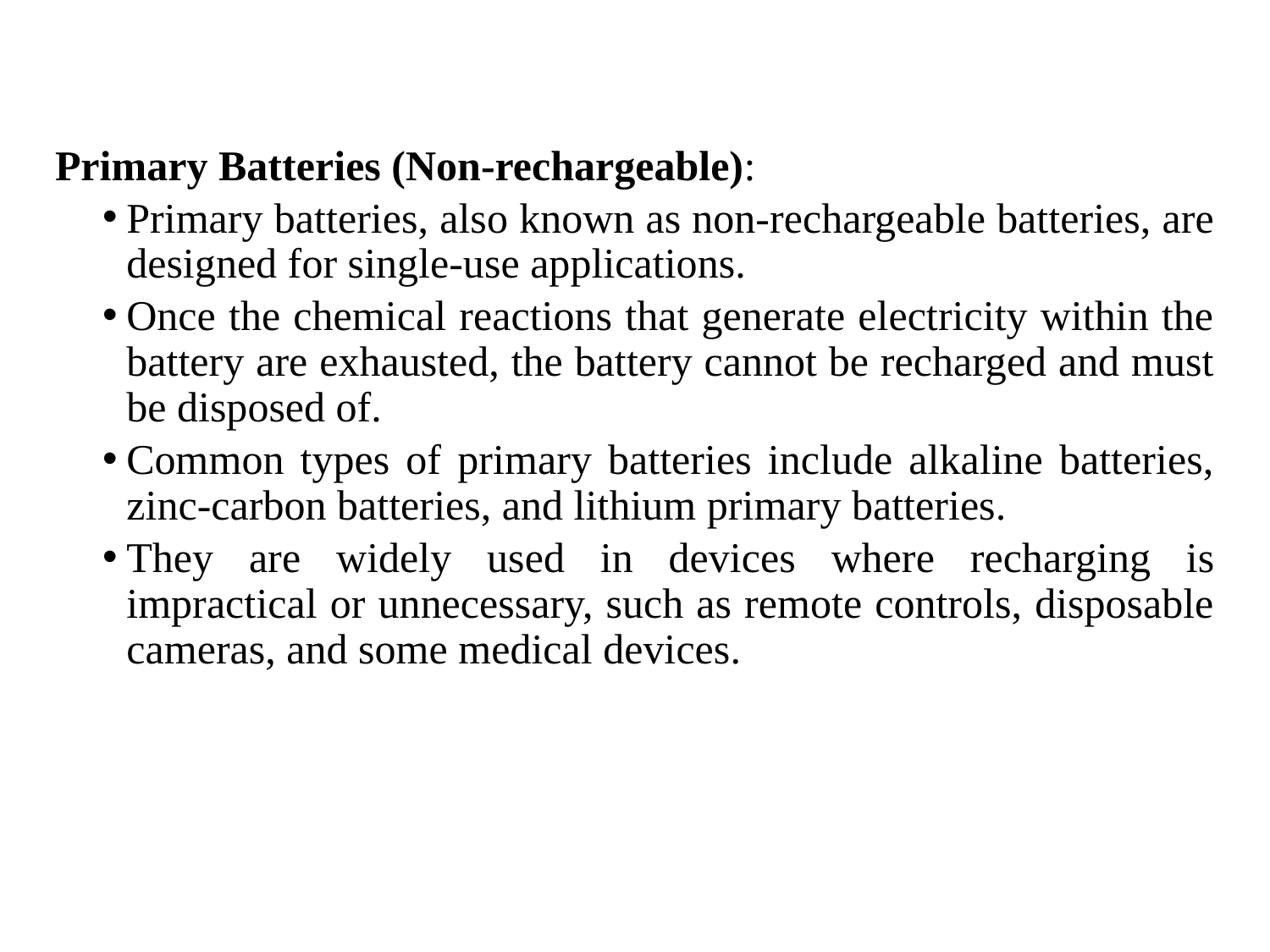

Primary Batteries (Non-rechargeable):
Primary batteries, also known as non-rechargeable batteries, are designed for single-use applications.
Once the chemical reactions that generate electricity within the battery are exhausted, the battery cannot be recharged and must be disposed of.
Common types of primary batteries include alkaline batteries, zinc-carbon batteries, and lithium primary batteries.
They are widely used in devices where recharging is impractical or unnecessary, such as remote controls, disposable cameras, and some medical devices.